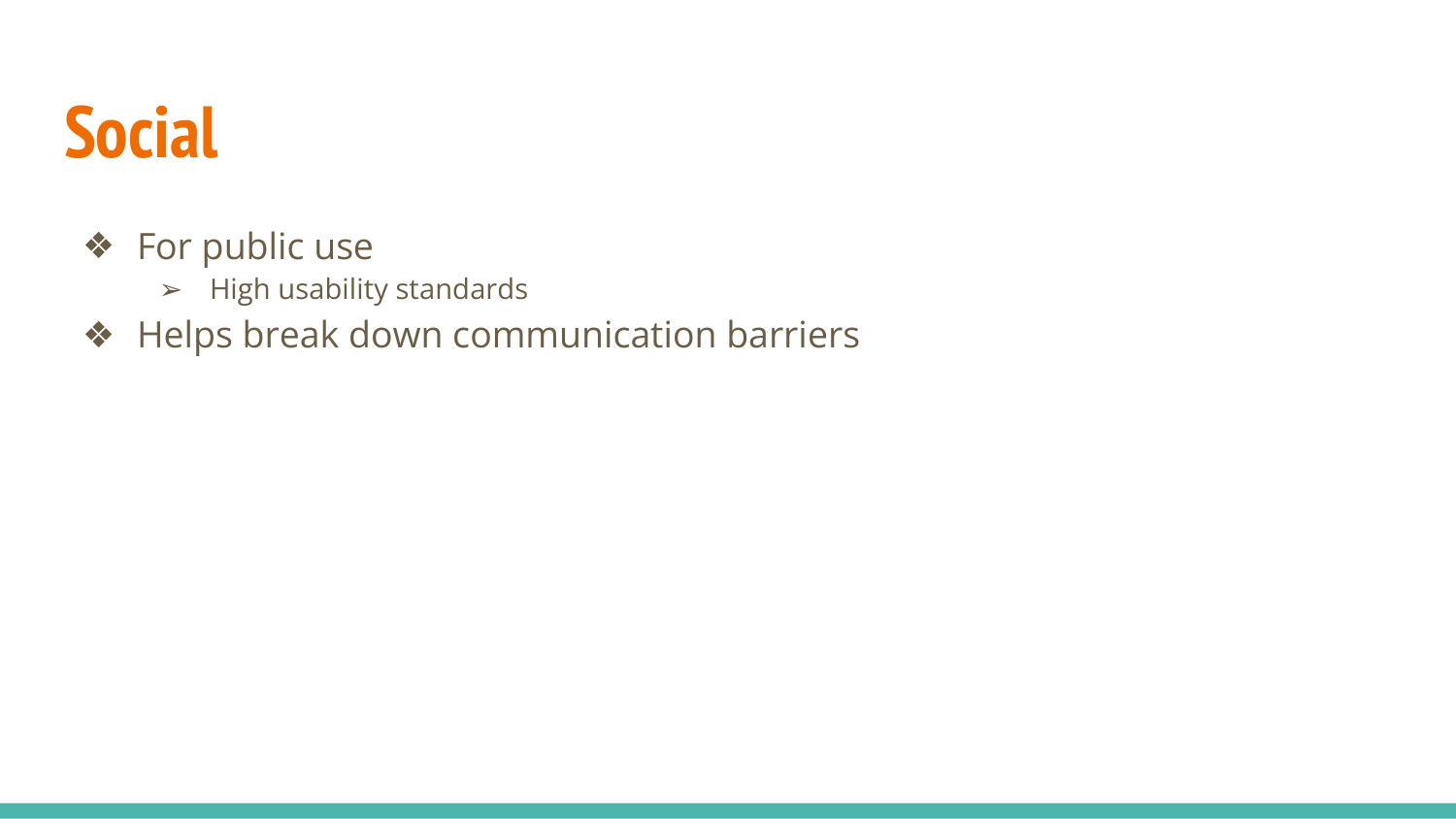

# Social
For public use
High usability standards
Helps break down communication barriers
EPIC XD